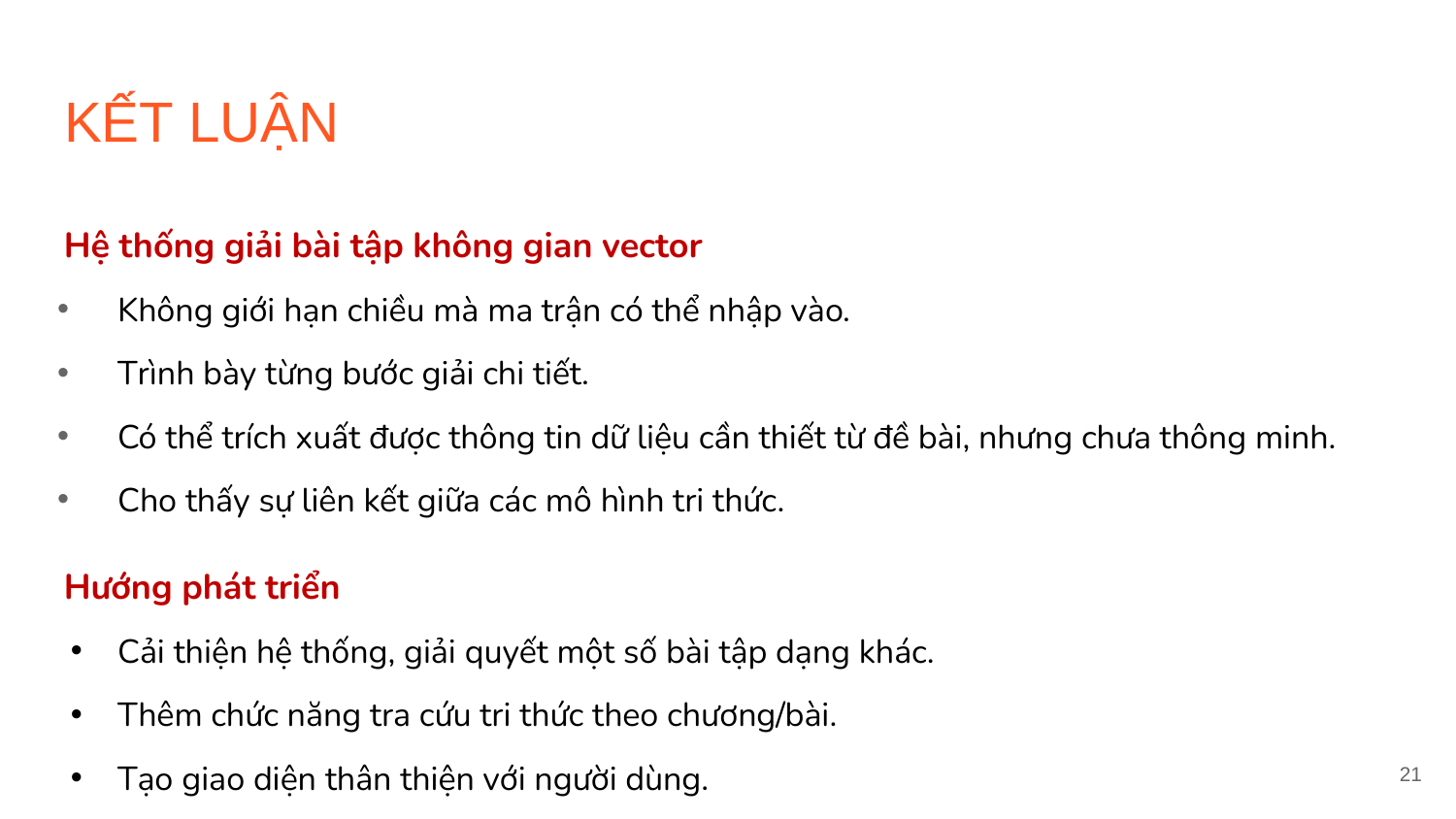

# KẾT LUẬN
Hệ thống giải bài tập không gian vector
Không giới hạn chiều mà ma trận có thể nhập vào.
Trình bày từng bước giải chi tiết.
Có thể trích xuất được thông tin dữ liệu cần thiết từ đề bài, nhưng chưa thông minh.
Cho thấy sự liên kết giữa các mô hình tri thức.

Hướng phát triển
Cải thiện hệ thống, giải quyết một số bài tập dạng khác.
Thêm chức năng tra cứu tri thức theo chương/bài.
Tạo giao diện thân thiện với người dùng.
21